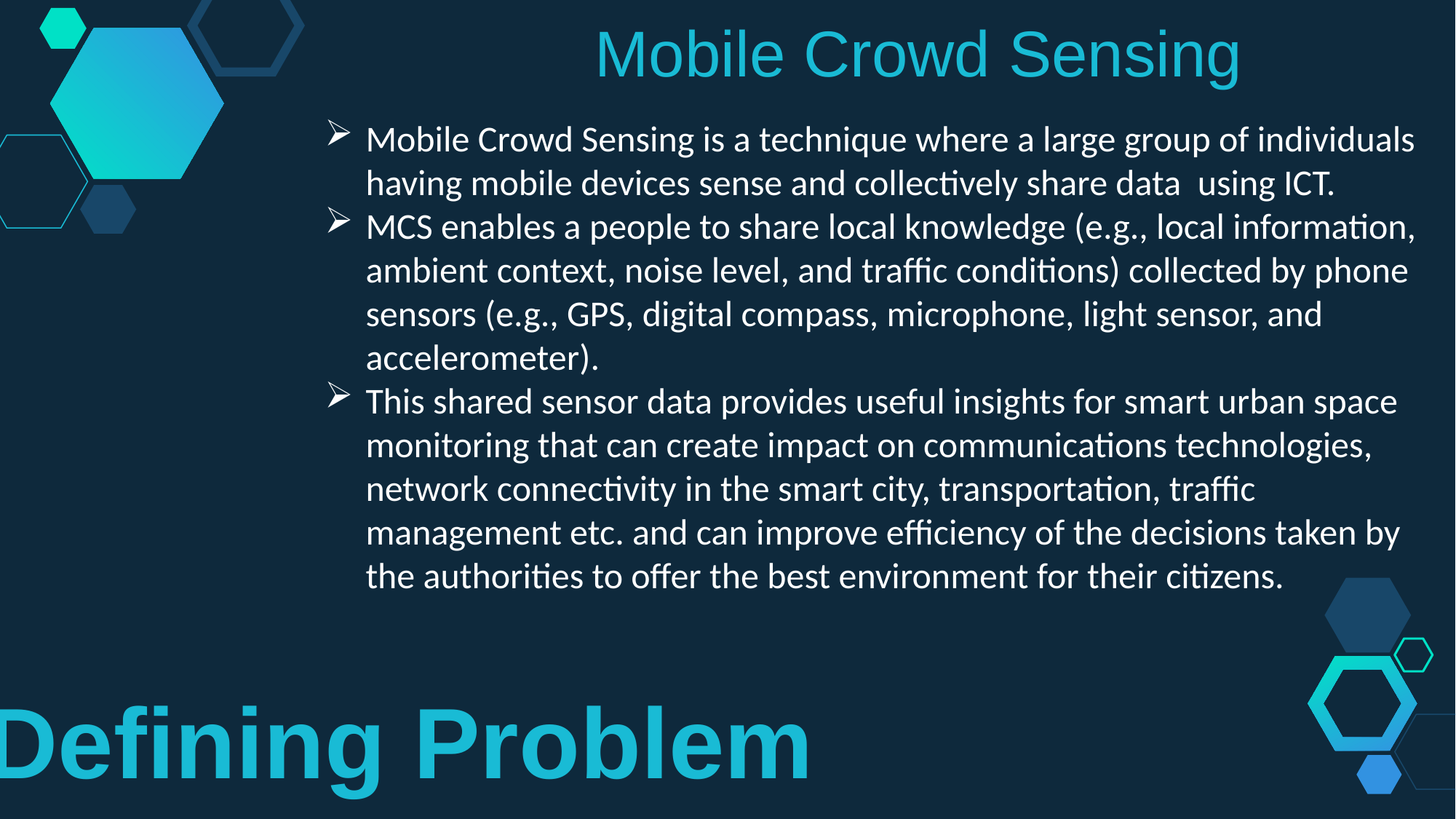

Mobile Crowd Sensing

Mobile Crowd Sensing is a technique where a large group of individuals having mobile devices sense and collectively share data  using ICT.
MCS enables a people to share local knowledge (e.g., local information, ambient context, noise level, and traffic conditions) collected by phone sensors (e.g., GPS, digital compass, microphone, light sensor, and accelerometer).
This shared sensor data provides useful insights for smart urban space monitoring that can create impact on communications technologies, network connectivity in the smart city, transportation, traffic management etc. and can improve efficiency of the decisions taken by the authorities to offer the best environment for their citizens.
Defining Problem